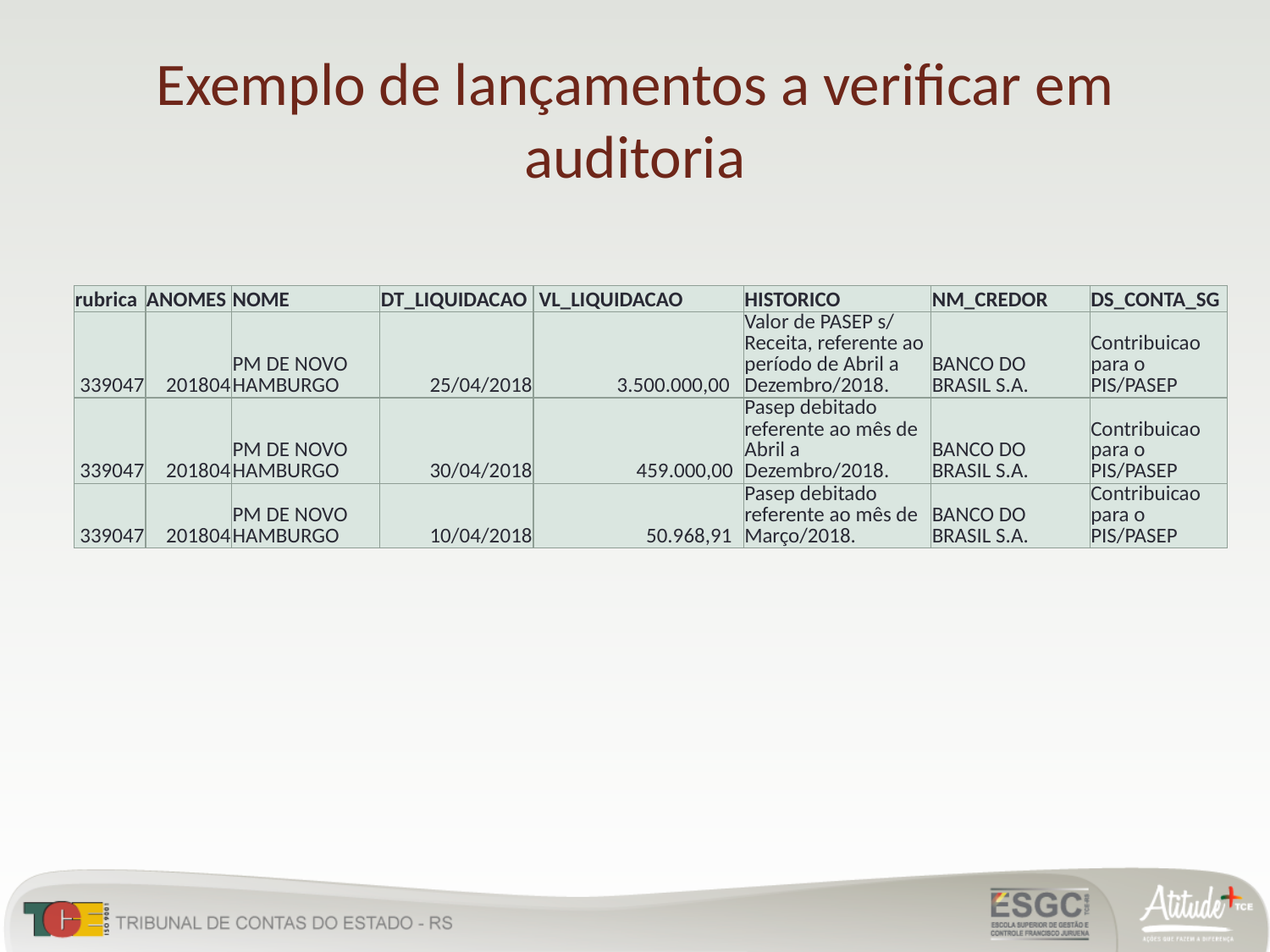

# Exemplo de lançamentos a verificar em auditoria
| rubrica | ANOMES | NOME | DT\_LIQUIDACAO | VL\_LIQUIDACAO | HISTORICO | NM\_CREDOR | DS\_CONTA\_SG |
| --- | --- | --- | --- | --- | --- | --- | --- |
| 339047 | 201804 | PM DE NOVO HAMBURGO | 25/04/2018 | 3.500.000,00 | Valor de PASEP s/ Receita, referente ao período de Abril a Dezembro/2018. | BANCO DO BRASIL S.A. | Contribuicao para o PIS/PASEP |
| 339047 | 201804 | PM DE NOVO HAMBURGO | 30/04/2018 | 459.000,00 | Pasep debitado referente ao mês de Abril a Dezembro/2018. | BANCO DO BRASIL S.A. | Contribuicao para o PIS/PASEP |
| 339047 | 201804 | PM DE NOVO HAMBURGO | 10/04/2018 | 50.968,91 | Pasep debitado referente ao mês de Março/2018. | BANCO DO BRASIL S.A. | Contribuicao para o PIS/PASEP |